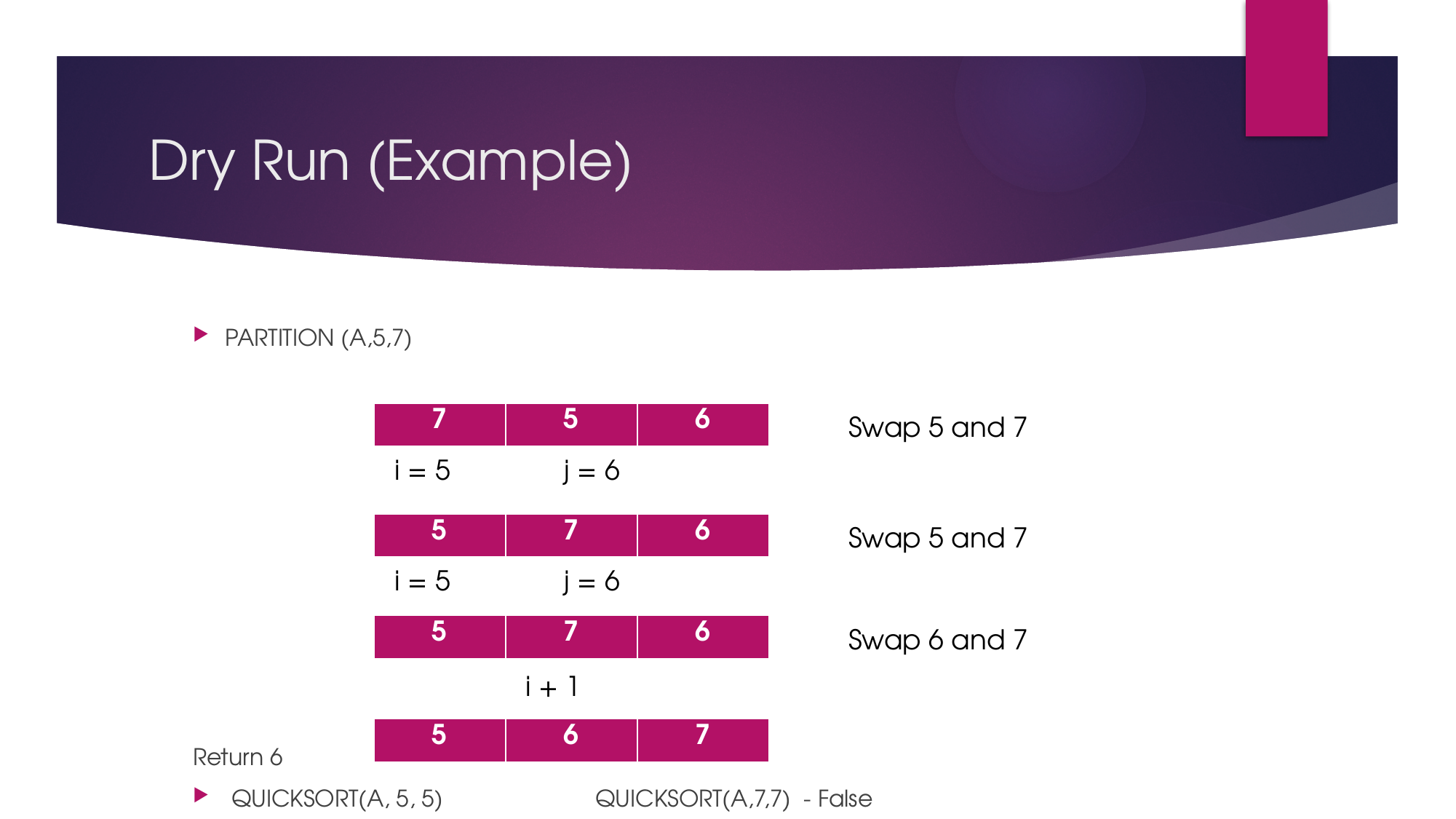

# Dry Run (Example)

PARTITION (A,5,7)

Return 6
 QUICKSORT(A, 5, 5)                        QUICKSORT(A,7,7)  - False

| 7 | 5 | 6 |
| --- | --- | --- |
Swap 5 and 7
        i = 5               j = 6
| 5 | 7 | 6 |
| --- | --- | --- |
Swap 5 and 7
        i = 5               j = 6
| 5 | 7 | 6 |
| --- | --- | --- |
Swap 6 and 7
                       i + 1
| 5 | 6 | 7 |
| --- | --- | --- |